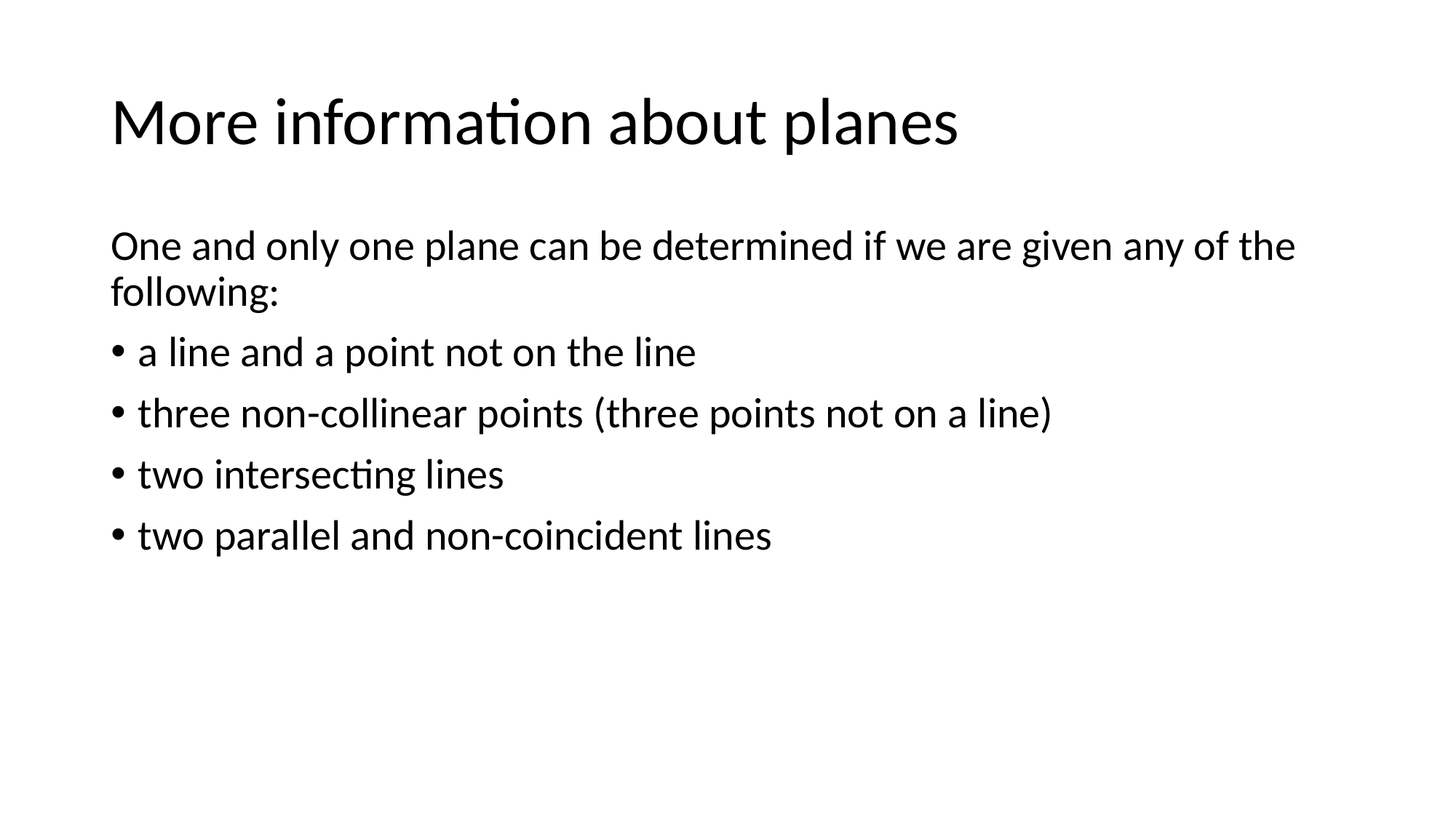

# More information about planes
One and only one plane can be determined if we are given any of the following:
a line and a point not on the line
three non-collinear points (three points not on a line)
two intersecting lines
two parallel and non-coincident lines